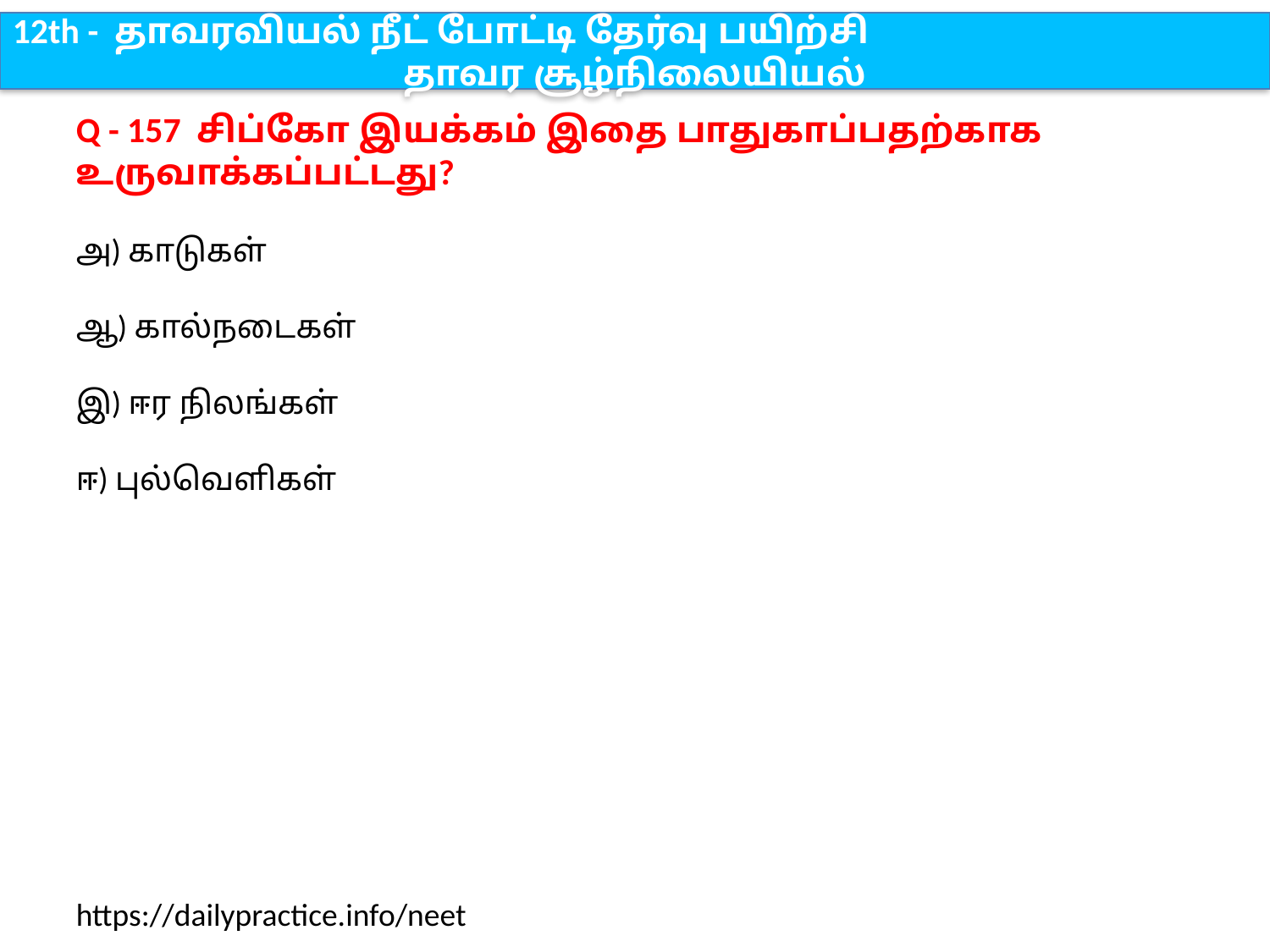

12th -  தாவரவியல் நீட் போட்டி தேர்வு பயிற்சி
தாவர சூழ்நிலையியல்

Q - 157  சிப்கோ இயக்கம் இதை பாதுகாப்பதற்காக உருவாக்கப்பட்டது?

அ) காடுகள்

ஆ) கால்நடைகள்

இ) ஈர நிலங்கள்

ஈ) புல்வெளிகள்
https://dailypractice.info/neet